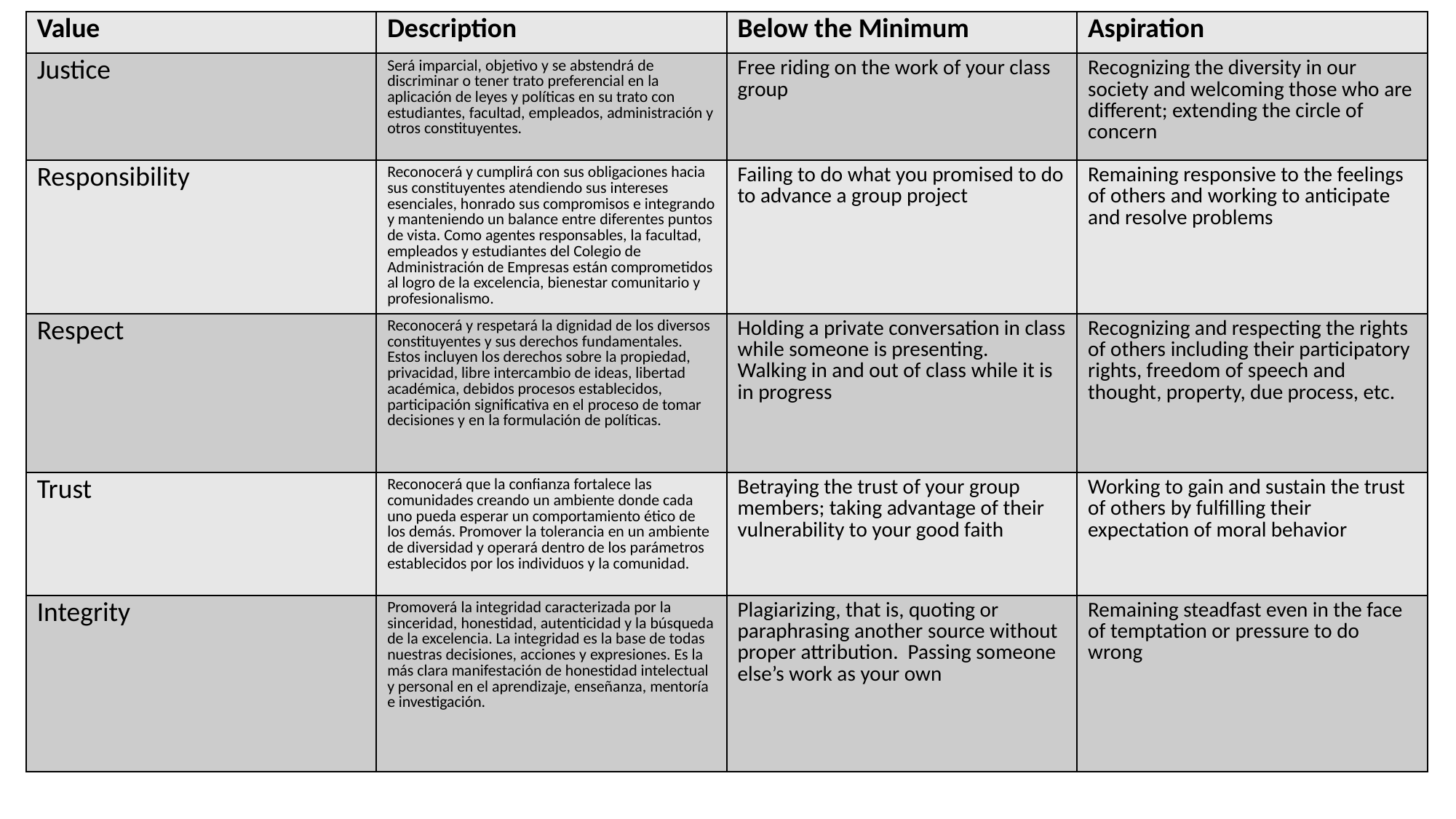

| Value | Description | Below the Minimum | Aspiration |
| --- | --- | --- | --- |
| Justice | Será imparcial, objetivo y se abstendrá de discriminar o tener trato preferencial en la aplicación de leyes y políticas en su trato con estudiantes, facultad, empleados, administración y otros constituyentes. | Free riding on the work of your class group | Recognizing the diversity in our society and welcoming those who are different; extending the circle of concern |
| Responsibility | Reconocerá y cumplirá con sus obligaciones hacia sus constituyentes atendiendo sus intereses esenciales, honrado sus compromisos e integrando y manteniendo un balance entre diferentes puntos de vista. Como agentes responsables, la facultad, empleados y estudiantes del Colegio de Administración de Empresas están comprometidos al logro de la excelencia, bienestar comunitario y profesionalismo. | Failing to do what you promised to do to advance a group project | Remaining responsive to the feelings of others and working to anticipate and resolve problems |
| Respect | Reconocerá y respetará la dignidad de los diversos constituyentes y sus derechos fundamentales. Estos incluyen los derechos sobre la propiedad, privacidad, libre intercambio de ideas, libertad académica, debidos procesos establecidos, participación significativa en el proceso de tomar decisiones y en la formulación de políticas. | Holding a private conversation in class while someone is presenting. Walking in and out of class while it is in progress | Recognizing and respecting the rights of others including their participatory rights, freedom of speech and thought, property, due process, etc. |
| Trust | Reconocerá que la confianza fortalece las comunidades creando un ambiente donde cada uno pueda esperar un comportamiento ético de los demás. Promover la tolerancia en un ambiente de diversidad y operará dentro de los parámetros establecidos por los individuos y la comunidad. | Betraying the trust of your group members; taking advantage of their vulnerability to your good faith | Working to gain and sustain the trust of others by fulfilling their expectation of moral behavior |
| Integrity | Promoverá la integridad caracterizada por la sinceridad, honestidad, autenticidad y la búsqueda de la excelencia. La integridad es la base de todas nuestras decisiones, acciones y expresiones. Es la más clara manifestación de honestidad intelectual y personal en el aprendizaje, enseñanza, mentoría e investigación. | Plagiarizing, that is, quoting or paraphrasing another source without proper attribution. Passing someone else’s work as your own | Remaining steadfast even in the face of temptation or pressure to do wrong |